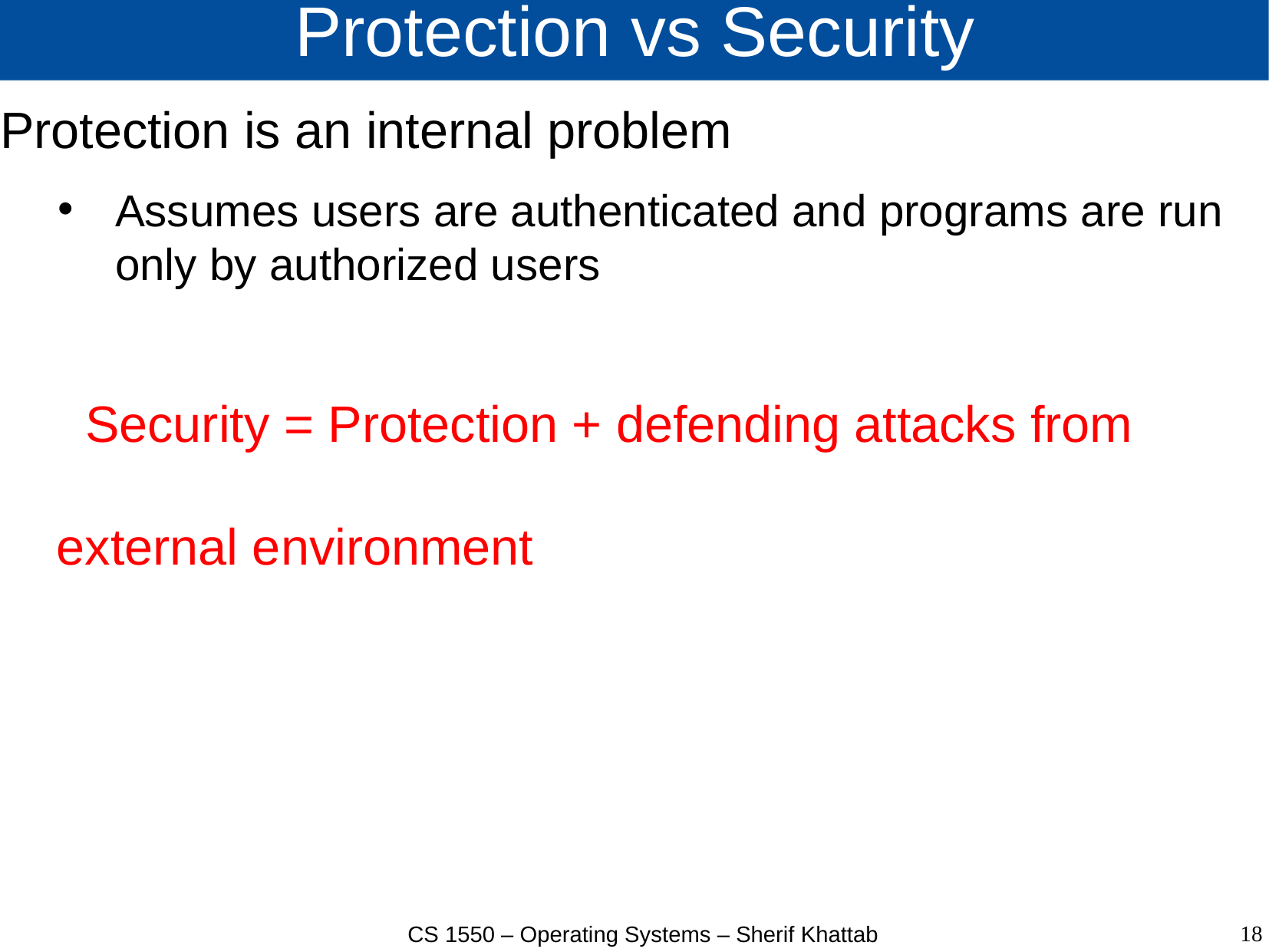

# Protection vs Security
Protection is an internal problem
Assumes users are authenticated and programs are run only by authorized users

      Security = Protection + defending attacks from  												     external environment

18
CS 1550 – Operating Systems – Sherif Khattab